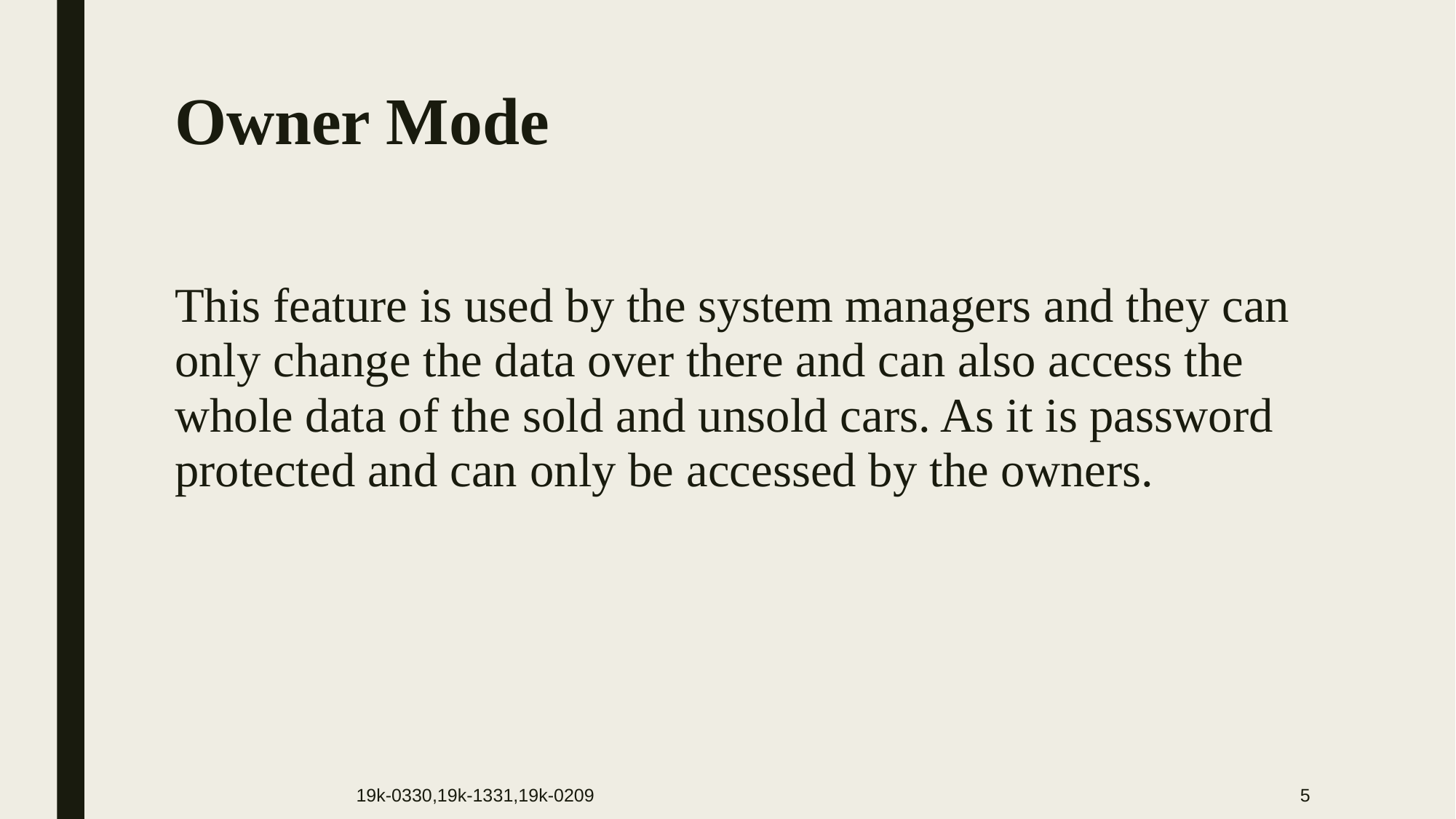

# Owner Mode
This feature is used by the system managers and they can only change the data over there and can also access the whole data of the sold and unsold cars. As it is password protected and can only be accessed by the owners.
19k-0330,19k-1331,19k-0209
5